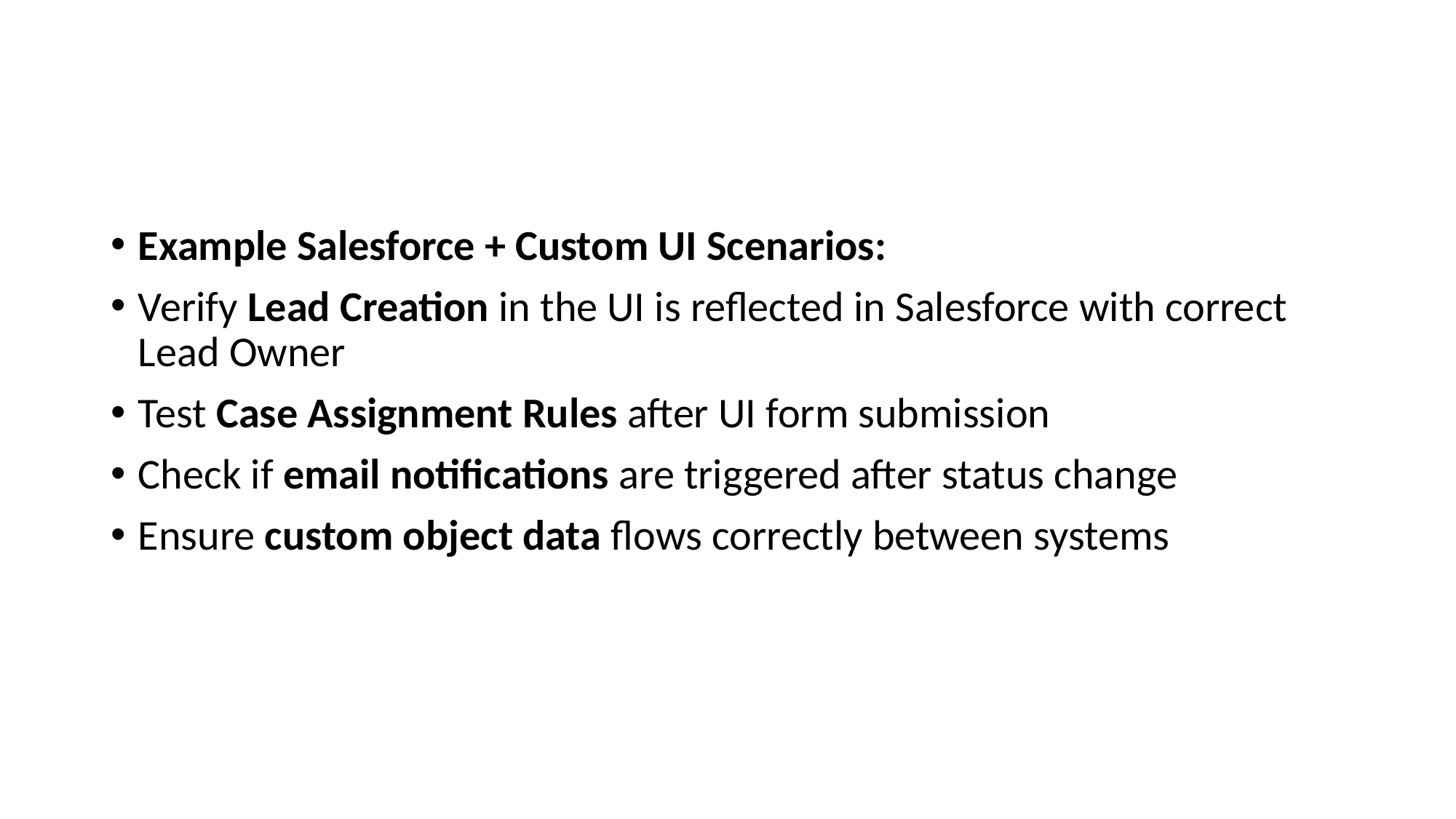

#
Example Salesforce + Custom UI Scenarios:
Verify Lead Creation in the UI is reflected in Salesforce with correct Lead Owner
Test Case Assignment Rules after UI form submission
Check if email notifications are triggered after status change
Ensure custom object data flows correctly between systems